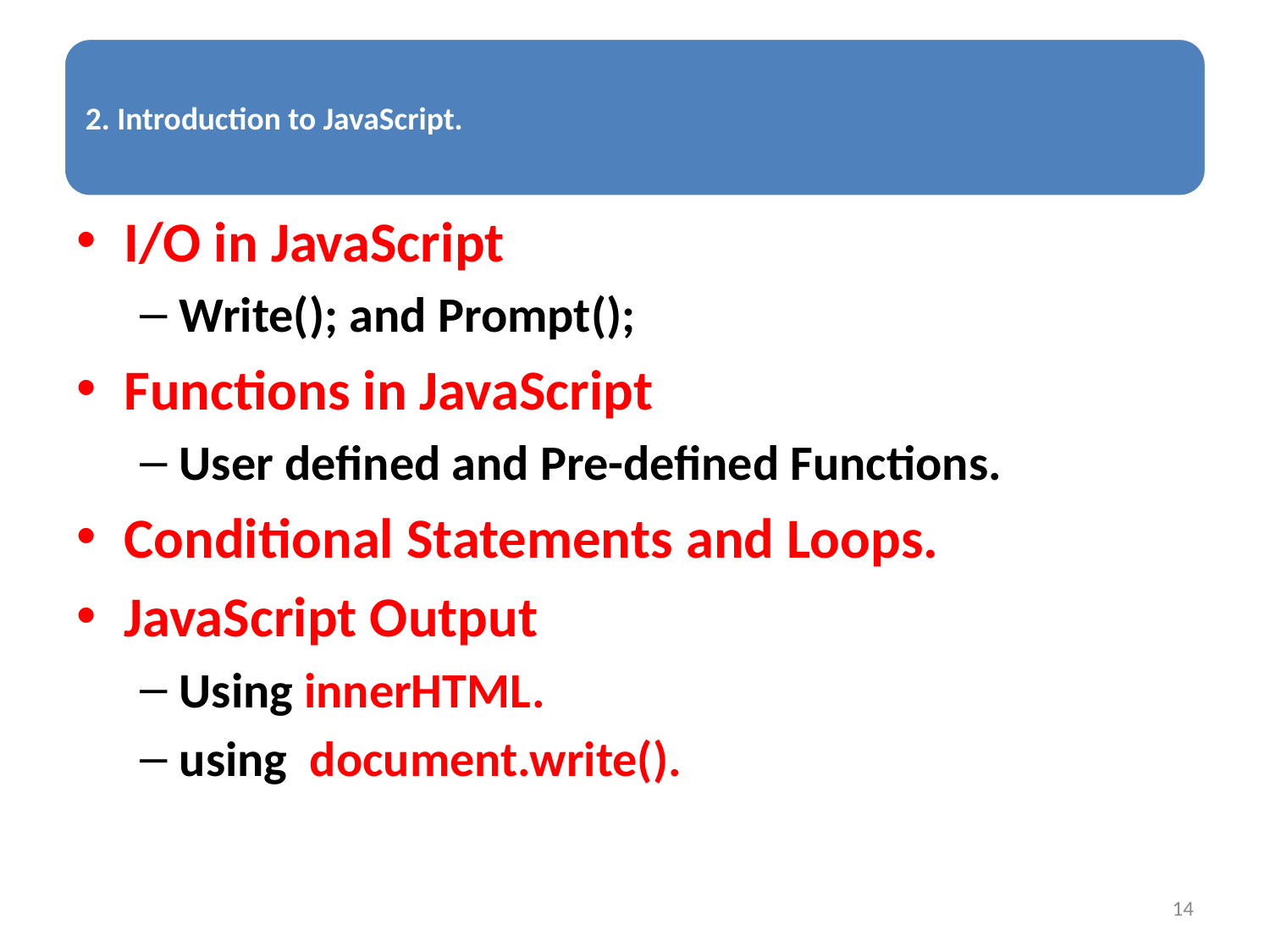

2. Introduction to JavaScript.
I/O in JavaScript
Write(); and Prompt();
Functions in JavaScript
User defined and Pre-defined Functions.
Conditional Statements and Loops.
JavaScript Output
Using innerHTML.
using  document.write().

14